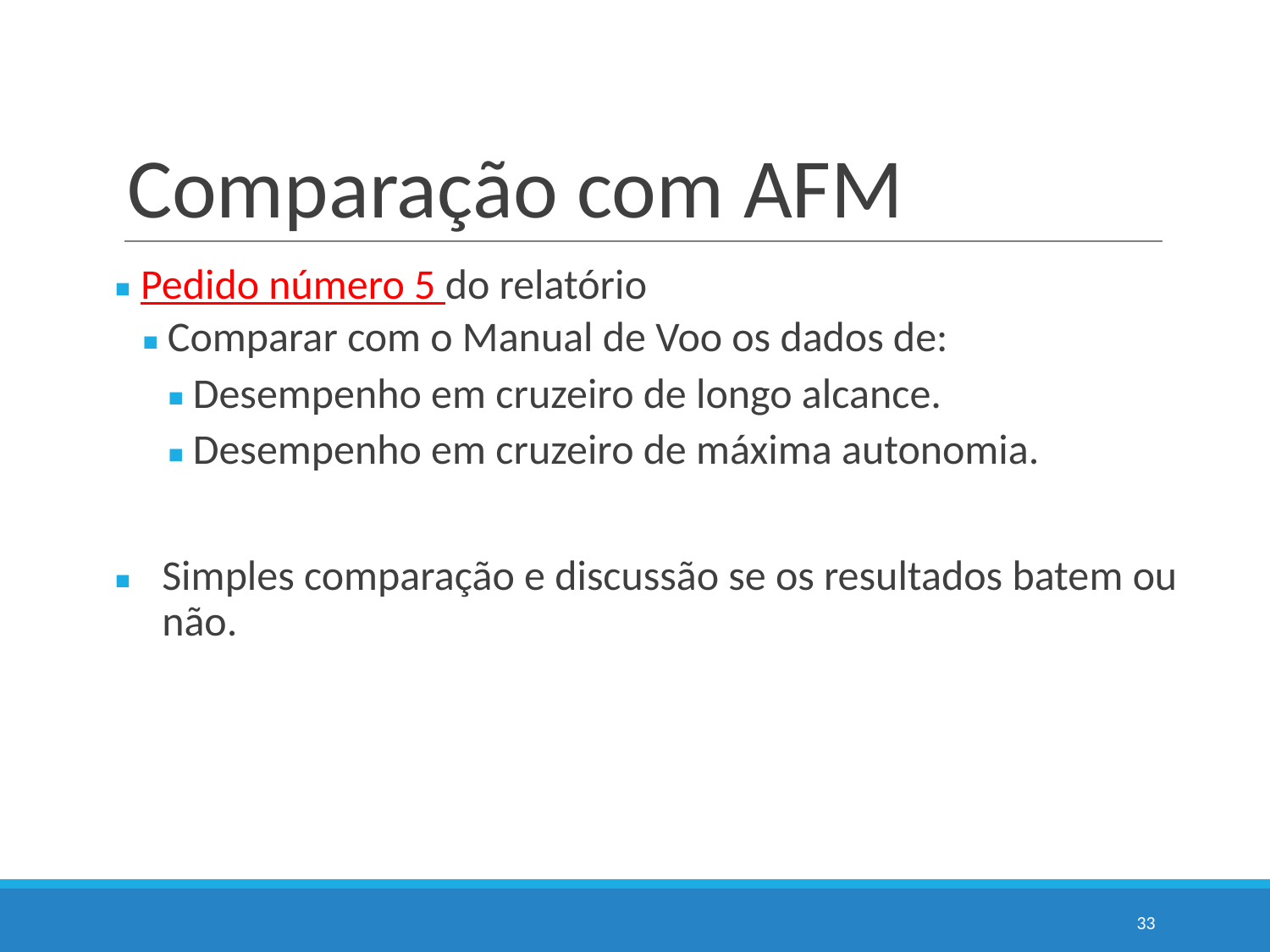

# Comparação com AFM
 Pedido número 5 do relatório
Comparar com o Manual de Voo os dados de:
Desempenho em cruzeiro de longo alcance.
Desempenho em cruzeiro de máxima autonomia.

Simples comparação e discussão se os resultados batem ou não.

33